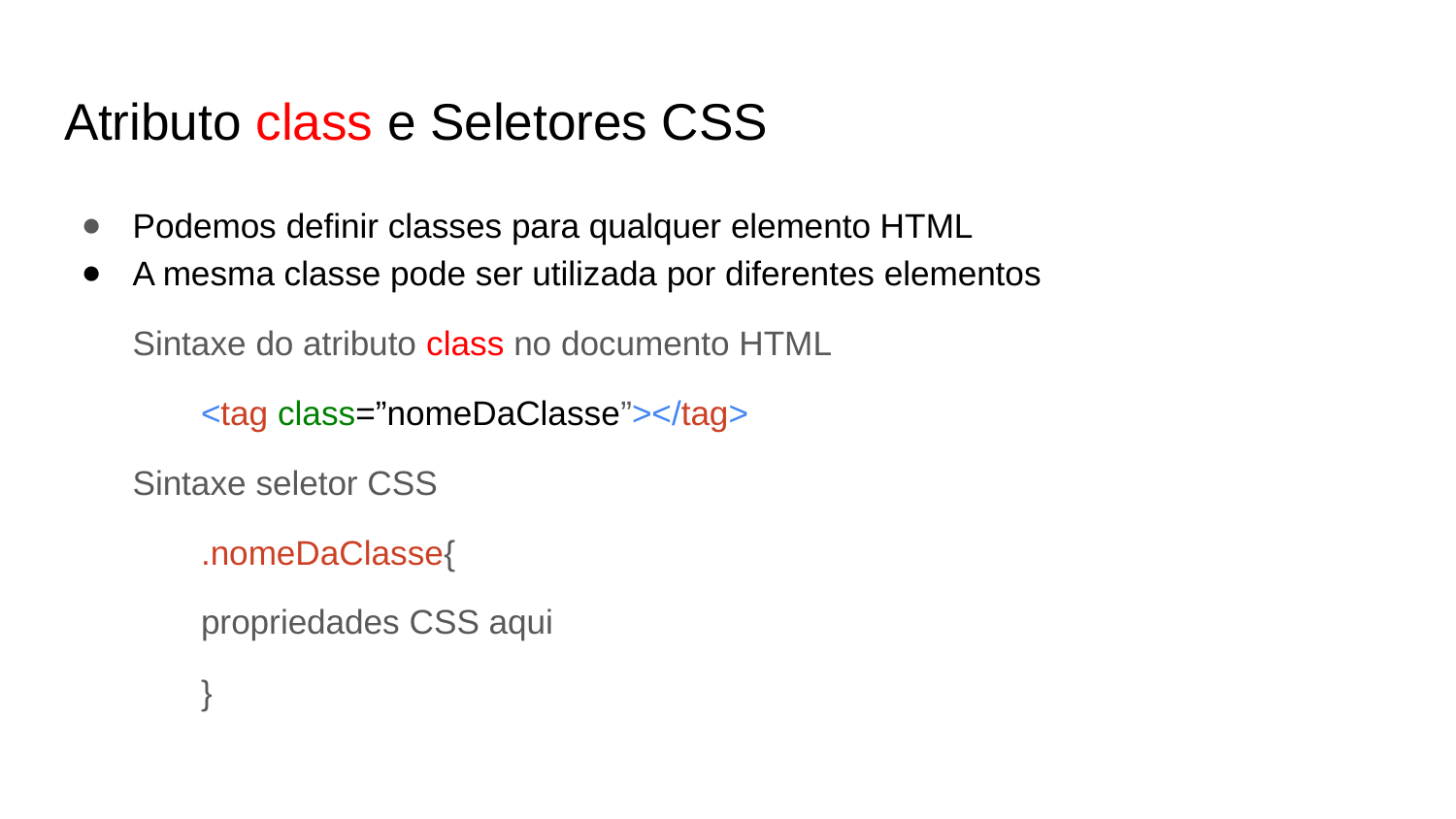

# Atributo class e Seletores CSS
Podemos definir classes para qualquer elemento HTML
A mesma classe pode ser utilizada por diferentes elementos
Sintaxe do atributo class no documento HTML
<tag class=”nomeDaClasse”></tag>
Sintaxe seletor CSS
.nomeDaClasse{
	propriedades CSS aqui
}